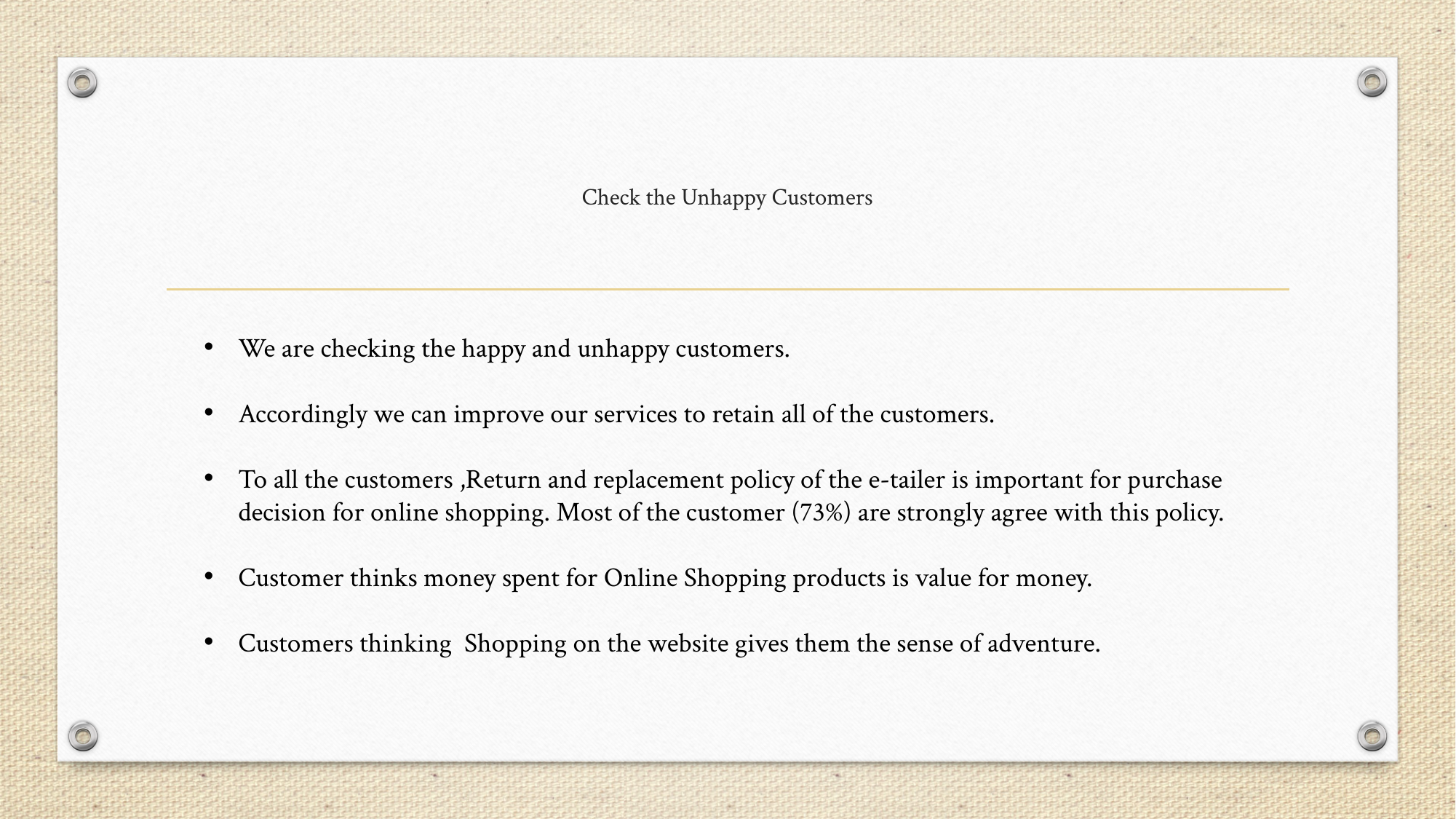

# Check the Unhappy Customers
We are checking the happy and unhappy customers.

Accordingly we can improve our services to retain all of the customers.

To all the customers ,Return and replacement policy of the e-tailer is important for purchase decision for online shopping. Most of the customer (73%) are strongly agree with this policy.

Customer thinks money spent for Online Shopping products is value for money.

Customers thinking  Shopping on the website gives them the sense of adventure.